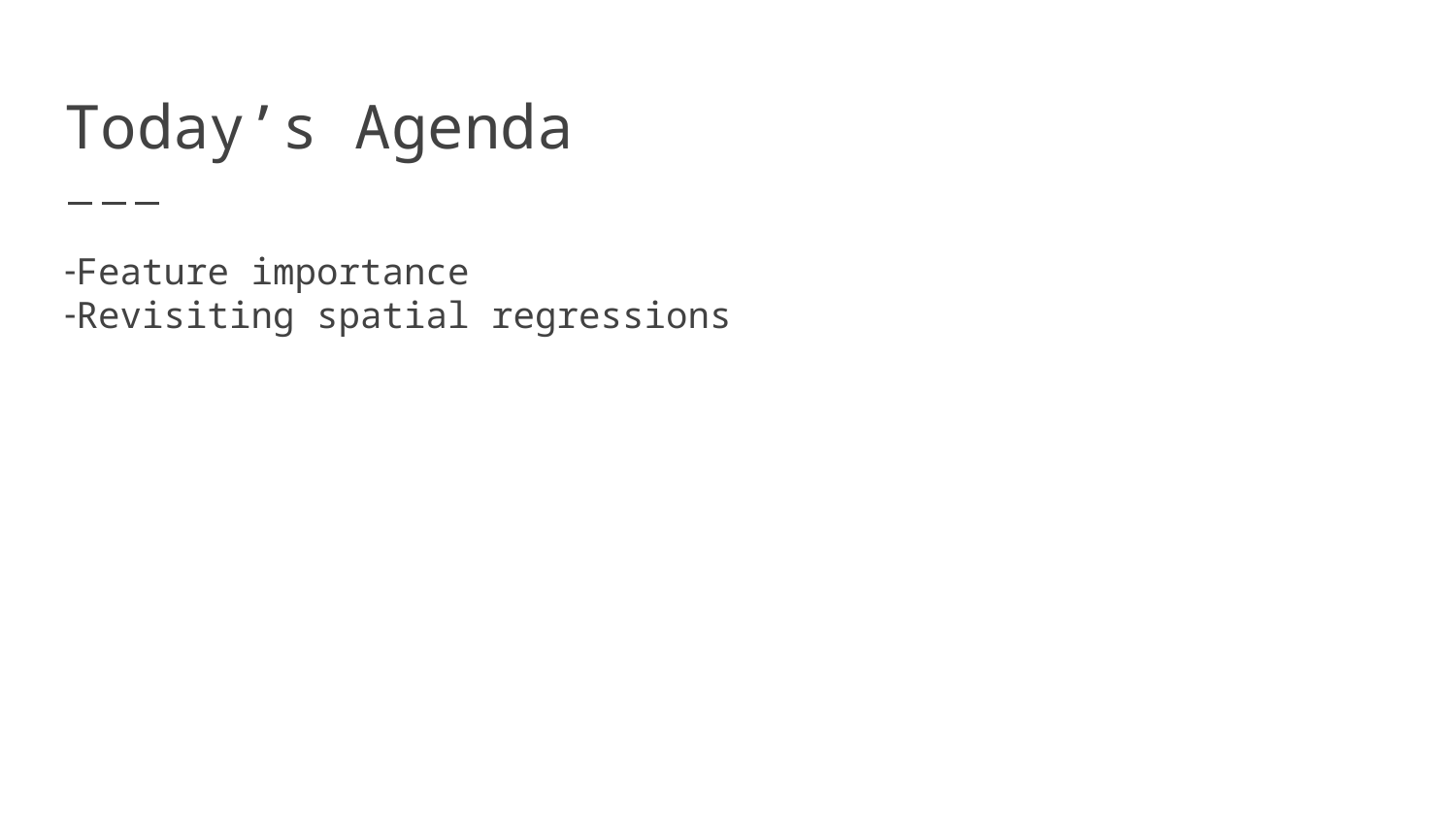

# Today’s Agenda
Feature importance
Revisiting spatial regressions